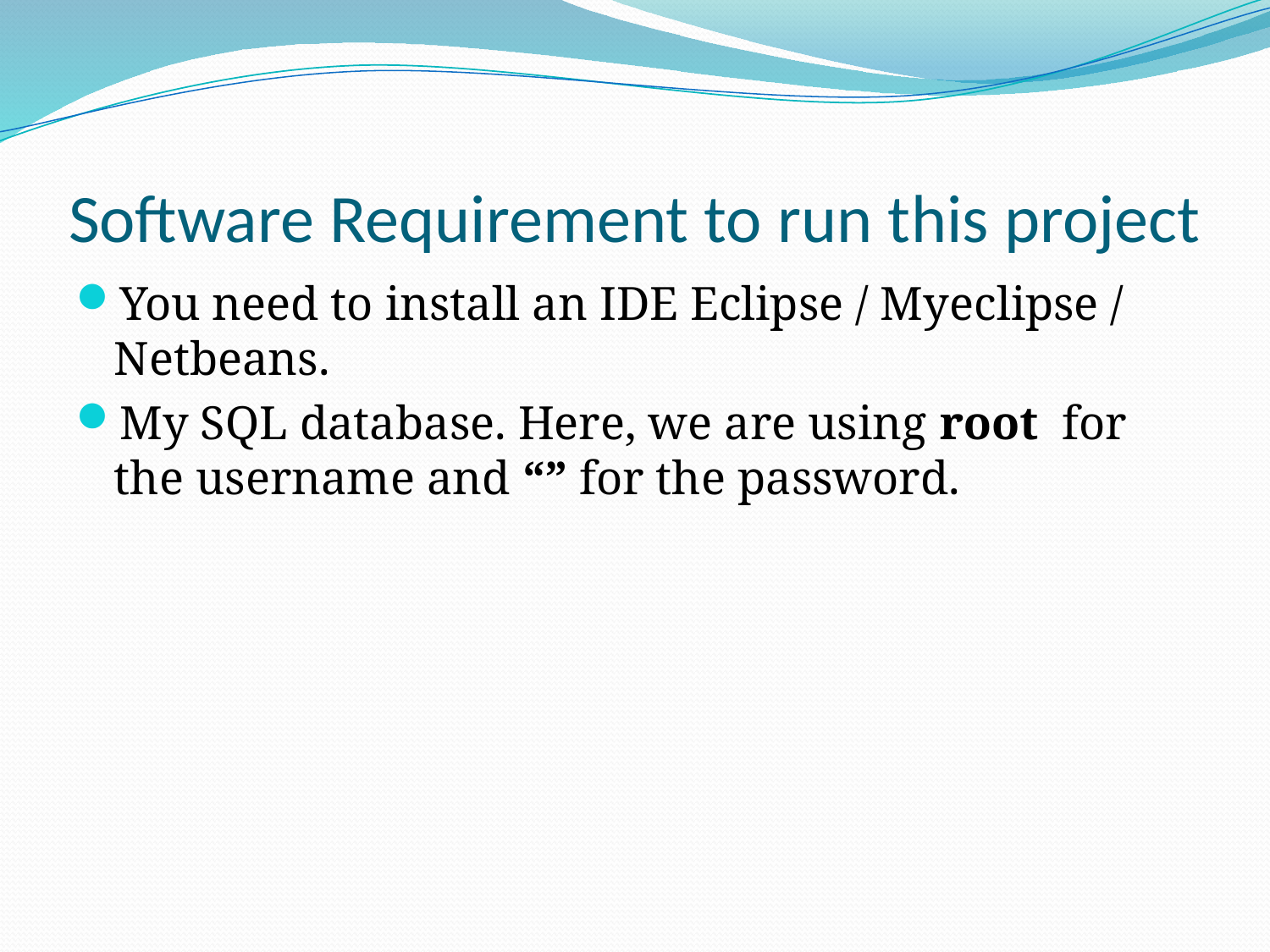

# Software Requirement to run this project
You need to install an IDE Eclipse / Myeclipse / Netbeans.
My SQL database. Here, we are using root  for the username and “” for the password.